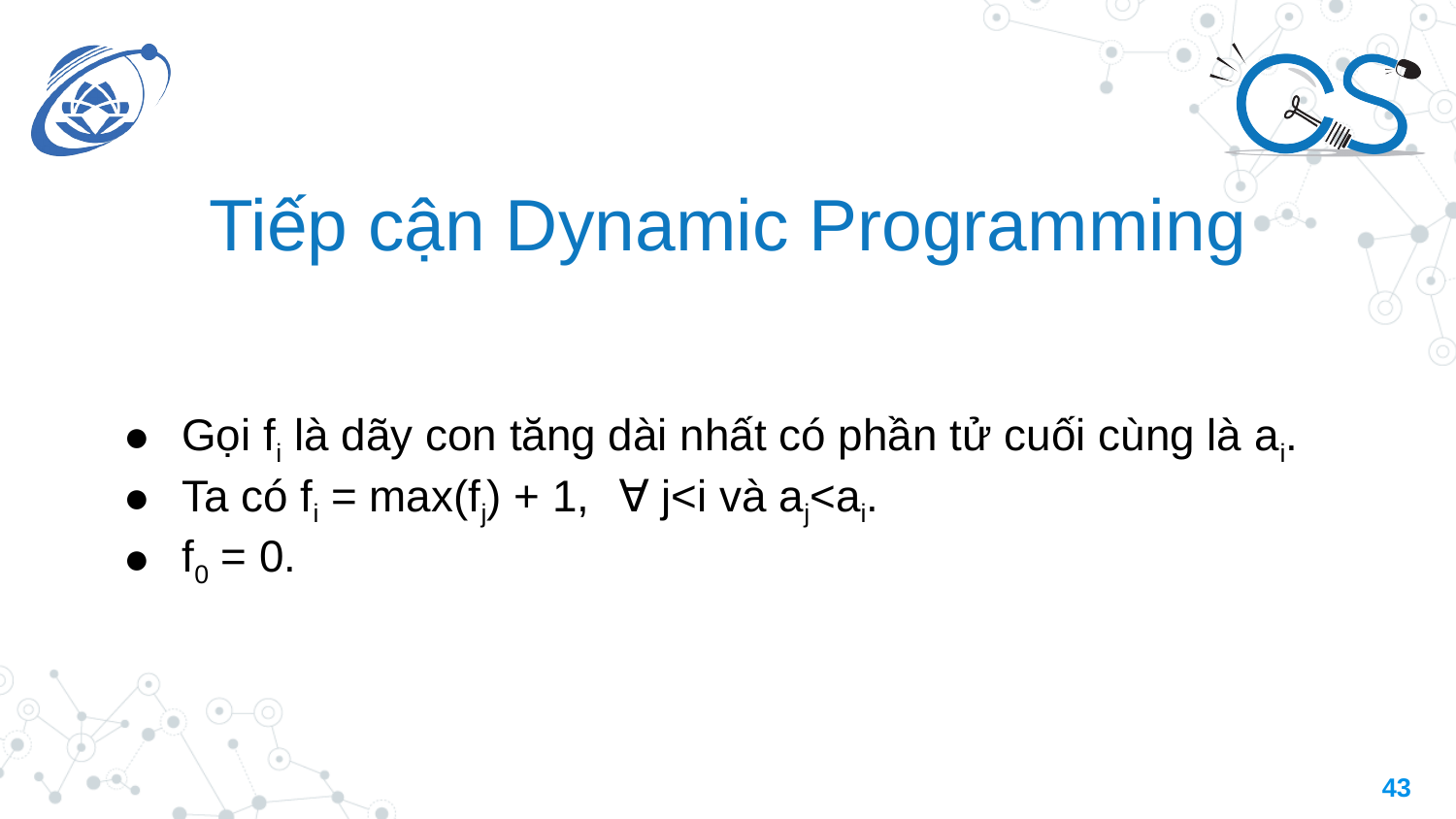

Tiếp cận Dynamic Programming
Gọi fi là dãy con tăng dài nhất có phần tử cuối cùng là ai.
Ta có fi = max(fj) + 1,	∀ j<i và aj<ai.
f0 = 0.
43